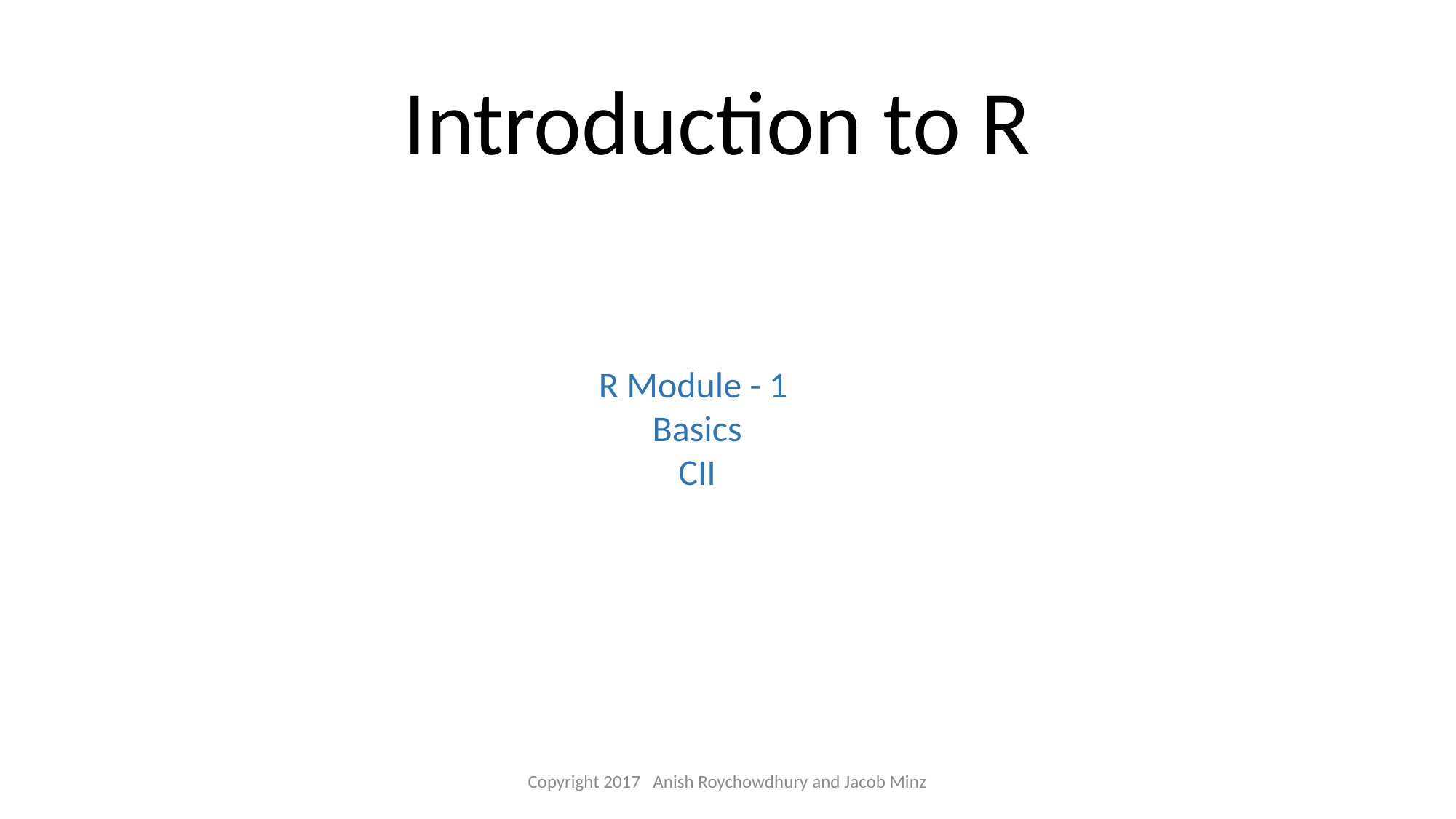

# Introduction to R

R Module - 1
Basics
CII

Copyright 2017   Anish Roychowdhury and Jacob Minz